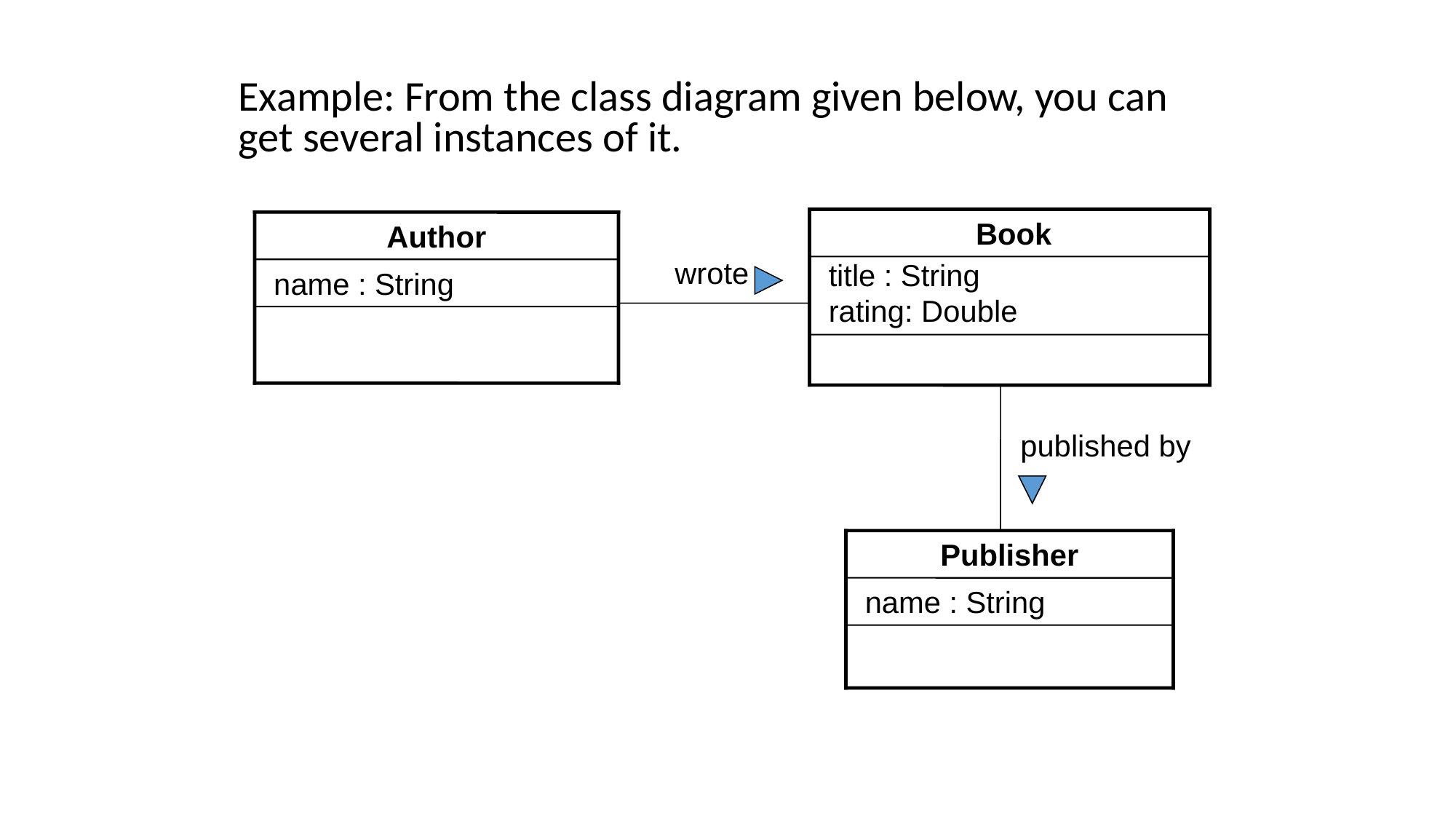

Example: From the class diagram given below, you can get several instances of it.
 Book

Author

wrote
 title : String
 rating: Double

 name : String

published by

Publisher

 name : String

44